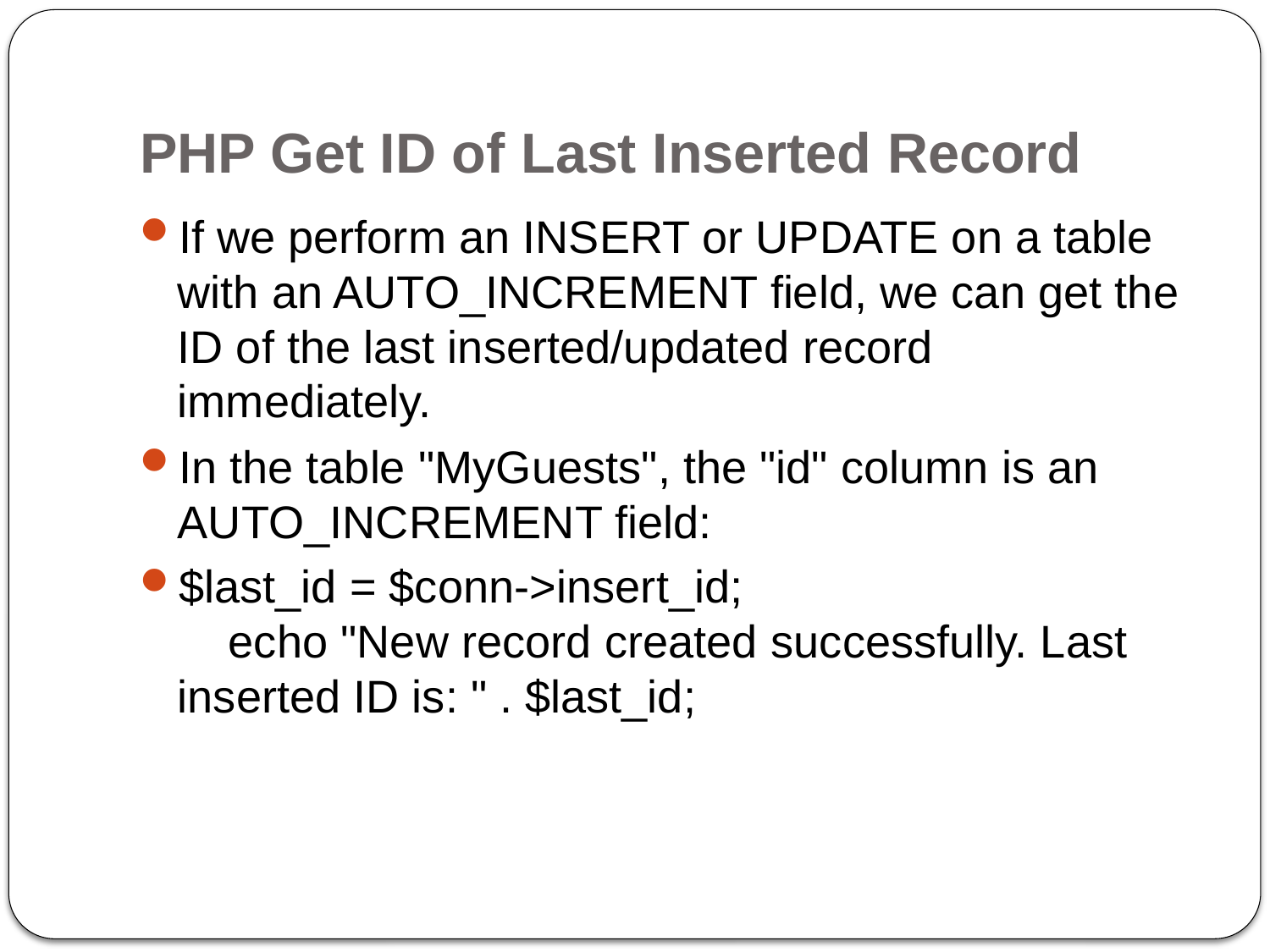

# PHP Get ID of Last Inserted Record
If we perform an INSERT or UPDATE on a table with an AUTO_INCREMENT field, we can get the ID of the last inserted/updated record immediately.
In the table "MyGuests", the "id" column is an AUTO_INCREMENT field:
$last_id = $conn->insert_id;
    echo "New record created successfully. Last inserted ID is: " . $last_id;